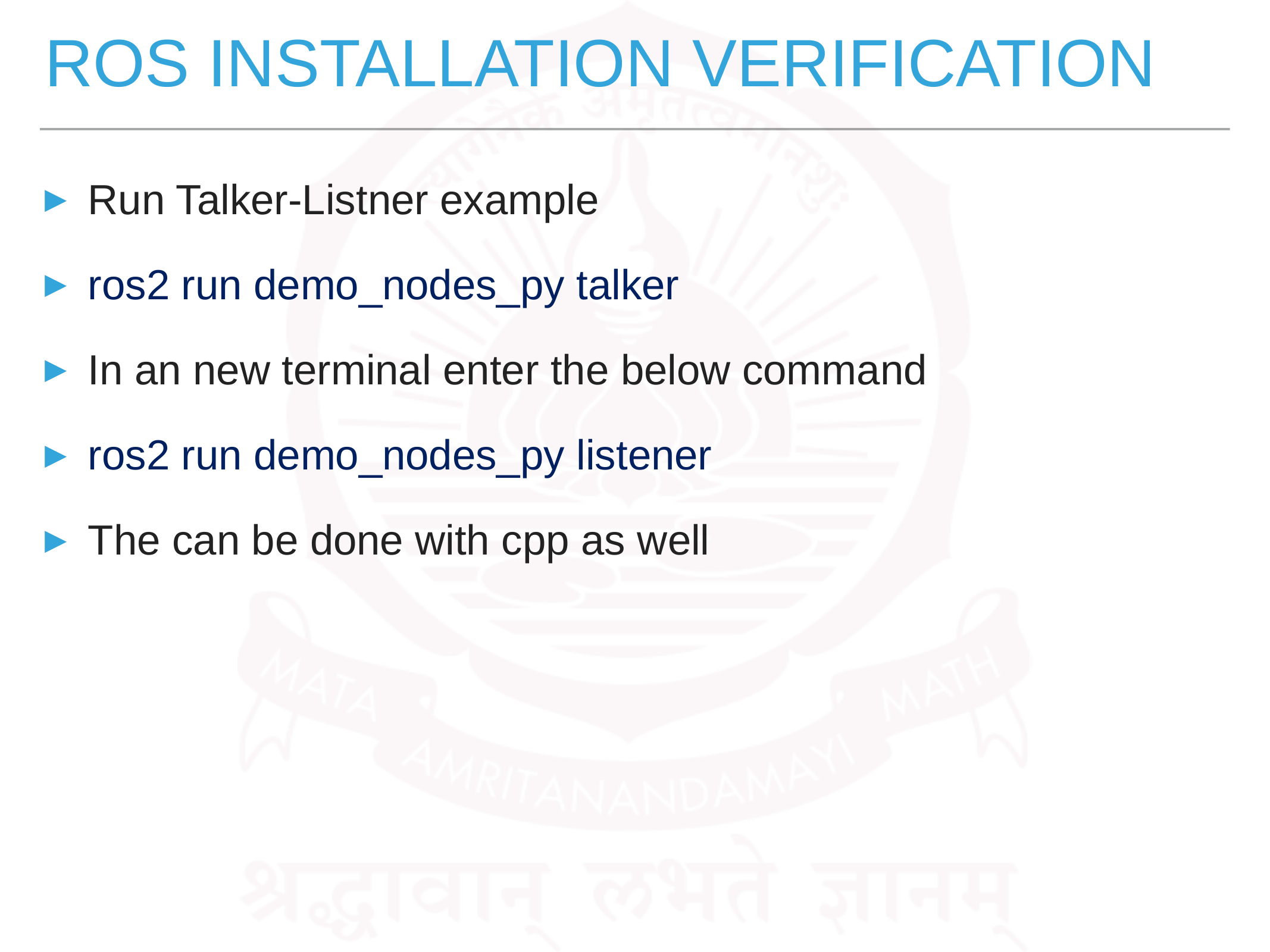

# ROS Installation Verification
Run Talker-Listner example
ros2 run demo_nodes_py talker
In an new terminal enter the below command
ros2 run demo_nodes_py listener
The can be done with cpp as well